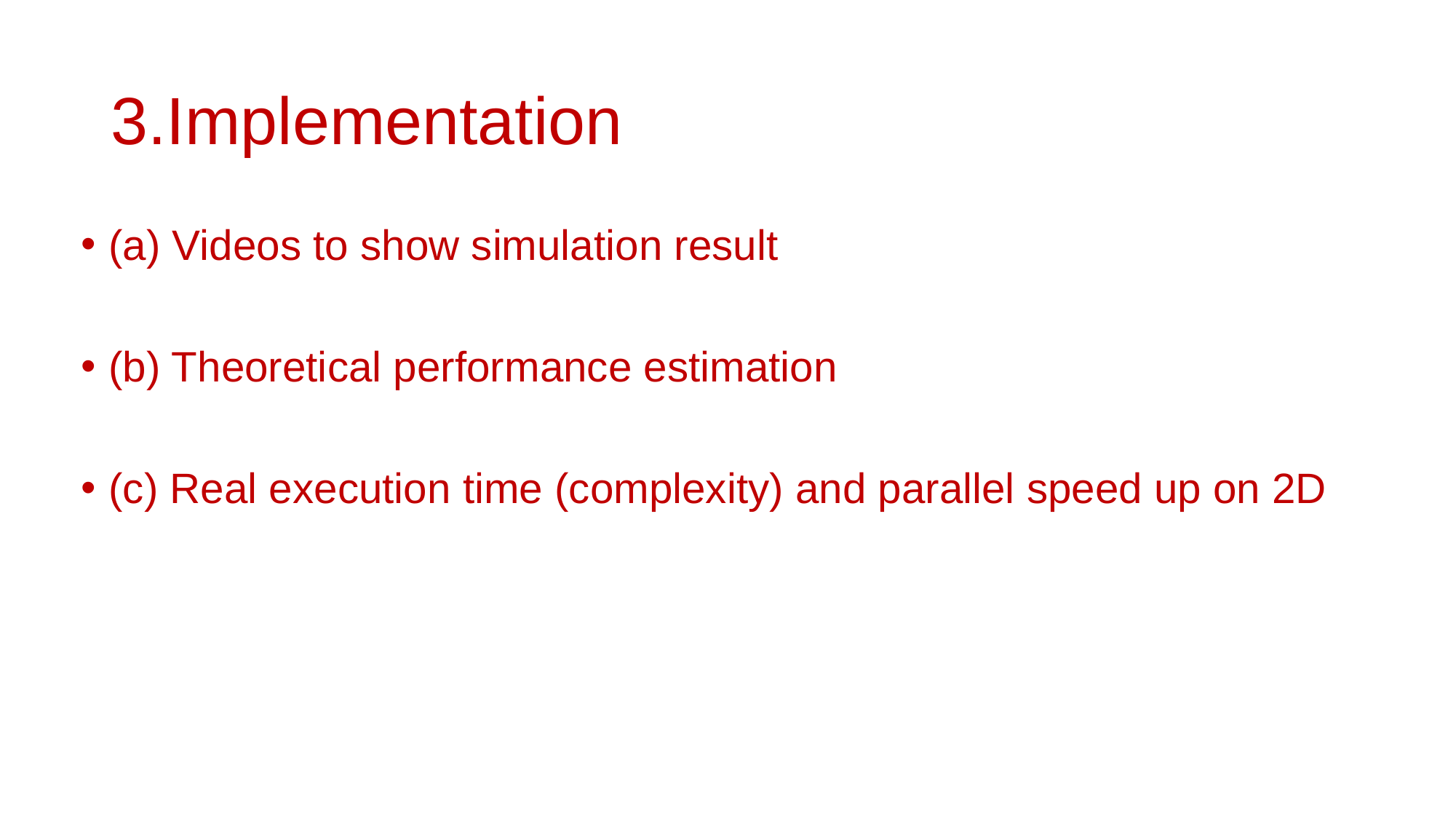

# 3.Implementation
(a) Videos to show simulation result

(b) Theoretical performance estimation

(c) Real execution time (complexity) and parallel speed up on 2D